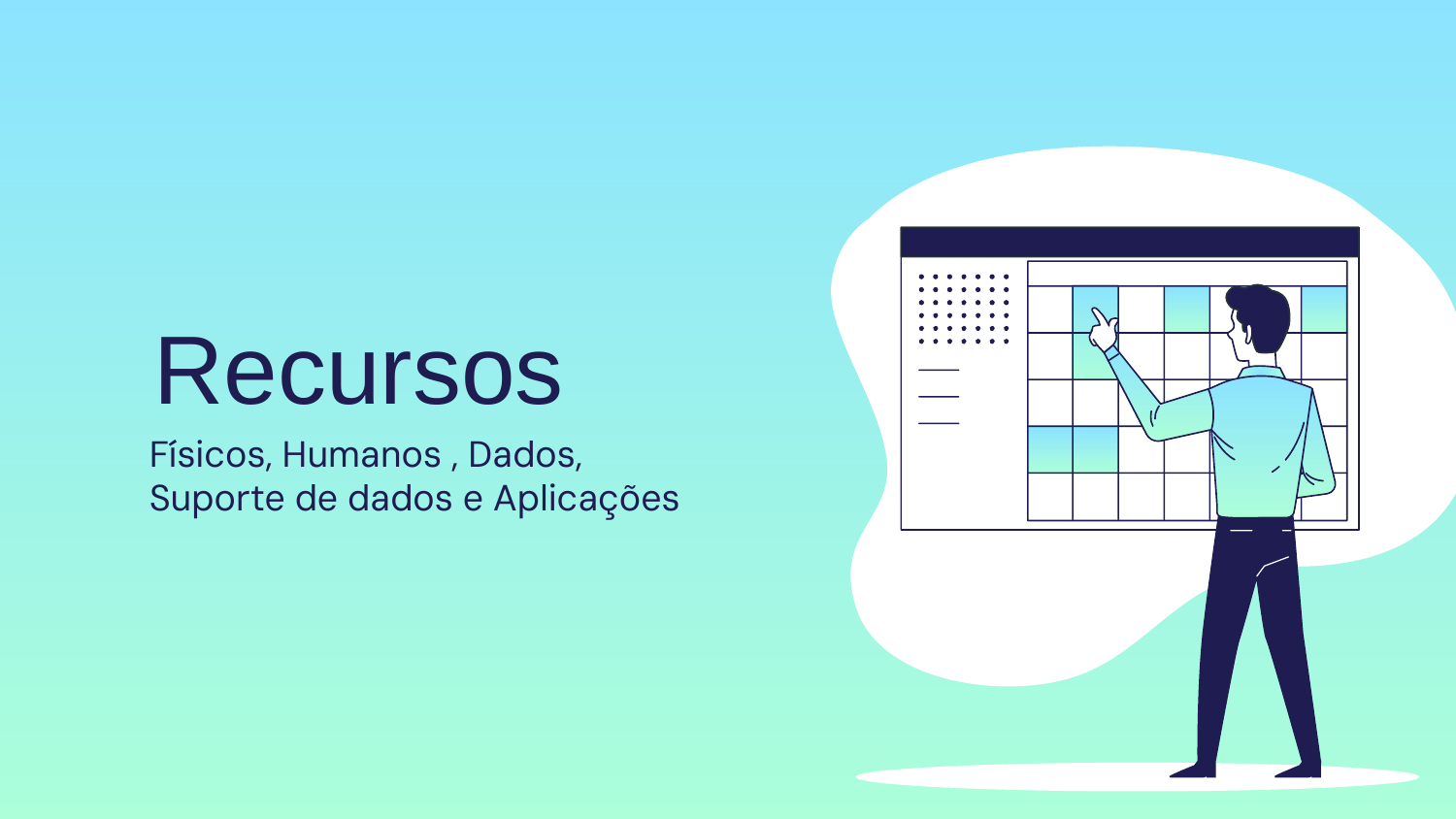

# Recursos
Físicos, Humanos , Dados, Suporte de dados e Aplicações